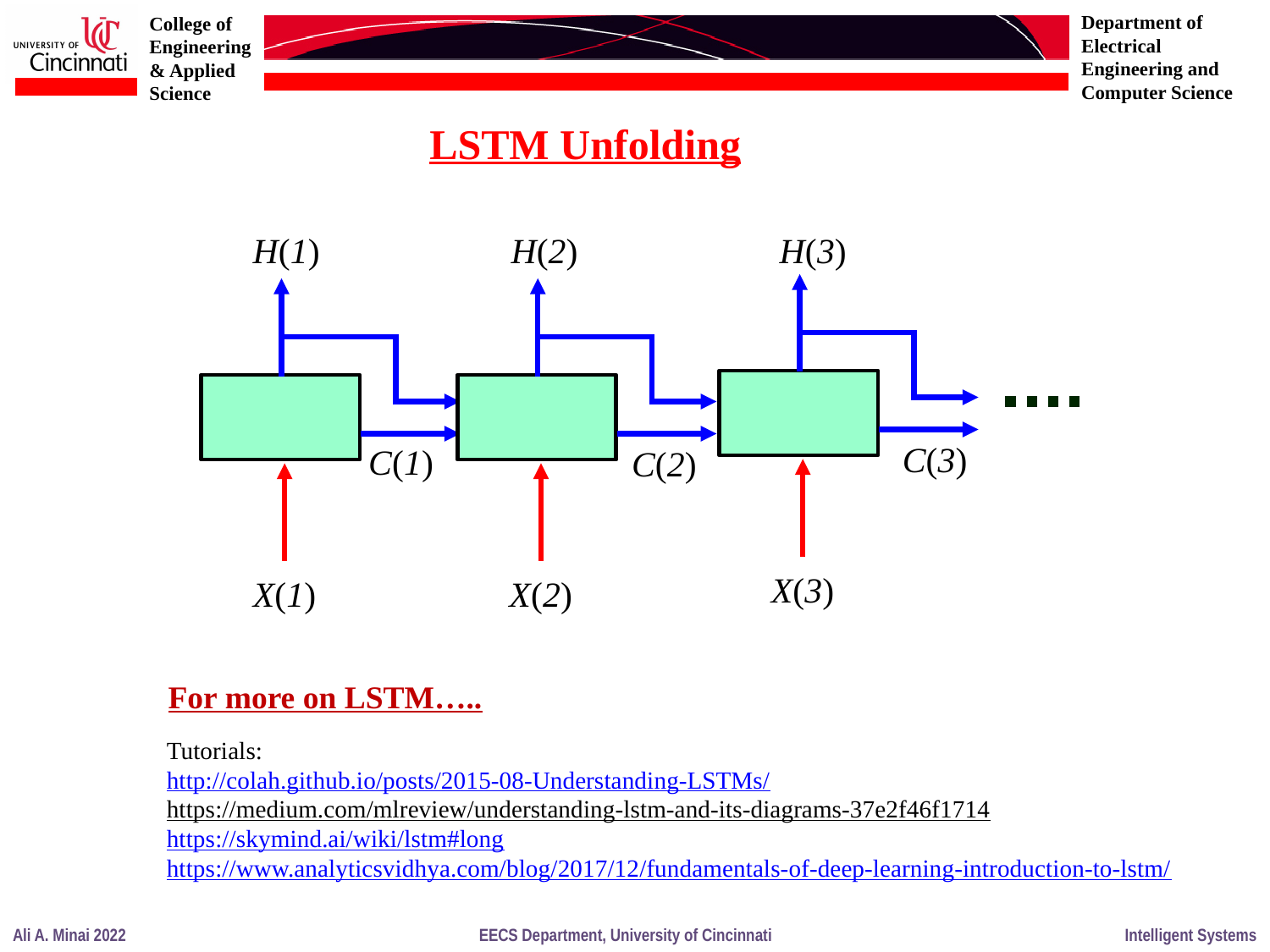

LSTM Unfolding
H(1)

C(3)
C(1)
C(2)
X(1)
H(2)
H(3)

X(3)

X(2)
For more on LSTM…..
Tutorials:
http://colah.github.io/posts/2015-08-Understanding-LSTMs/
https://medium.com/mlreview/understanding-lstm-and-its-diagrams-37e2f46f1714
https://skymind.ai/wiki/lstm#long
https://www.analyticsvidhya.com/blog/2017/12/fundamentals-of-deep-learning-introduction-to-lstm/